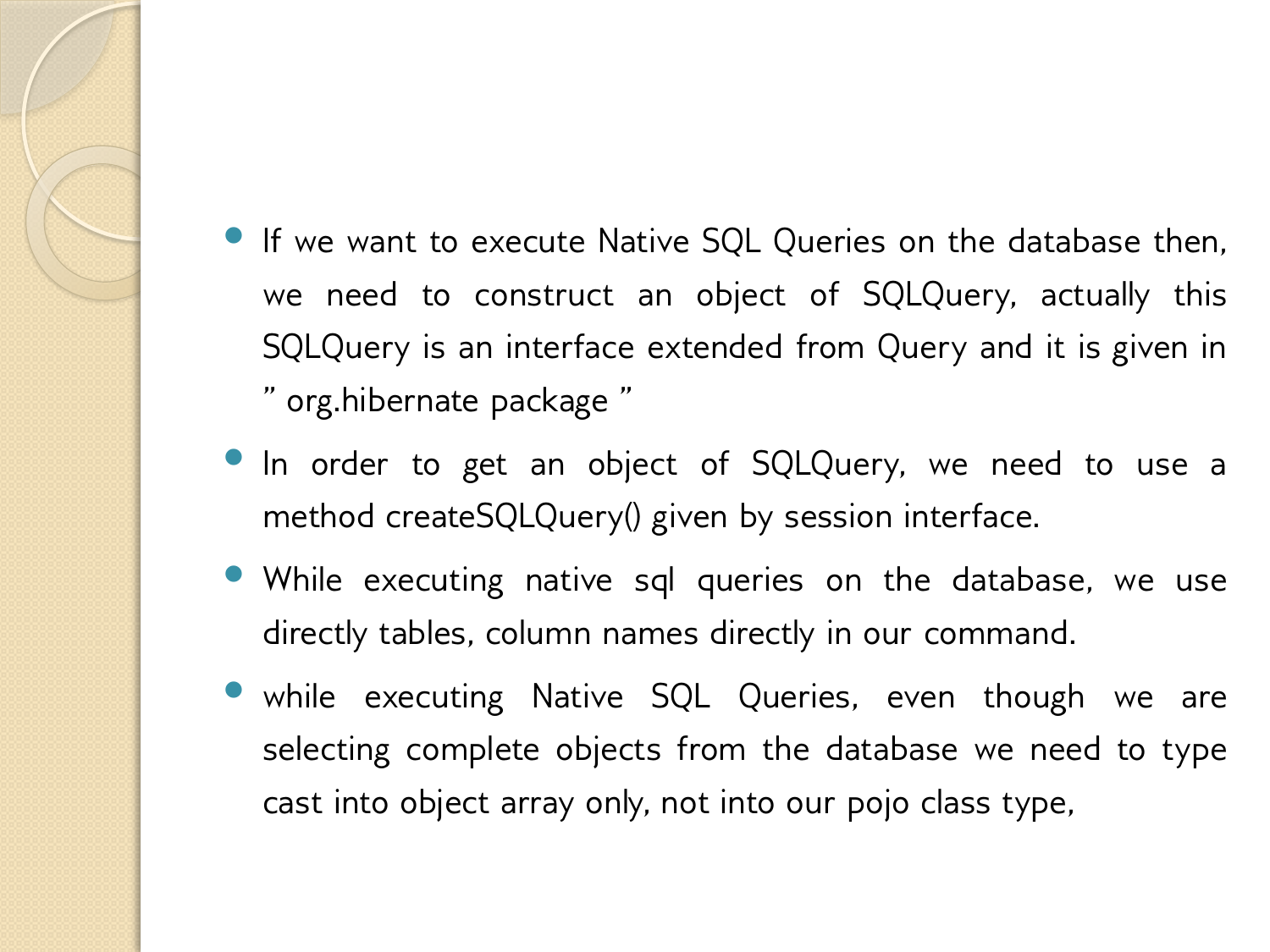

#
If we want to execute Native SQL Queries on the database then, we need to construct an object of SQLQuery, actually this SQLQuery is an interface extended from Query and it is given in ” org.hibernate package ”
In order to get an object of SQLQuery, we need to use a method createSQLQuery() given by session interface.
While executing native sql queries on the database, we use directly tables, column names directly in our command.
while executing Native SQL Queries, even though we are selecting complete objects from the database we need to type cast into object array only, not into our pojo class type,